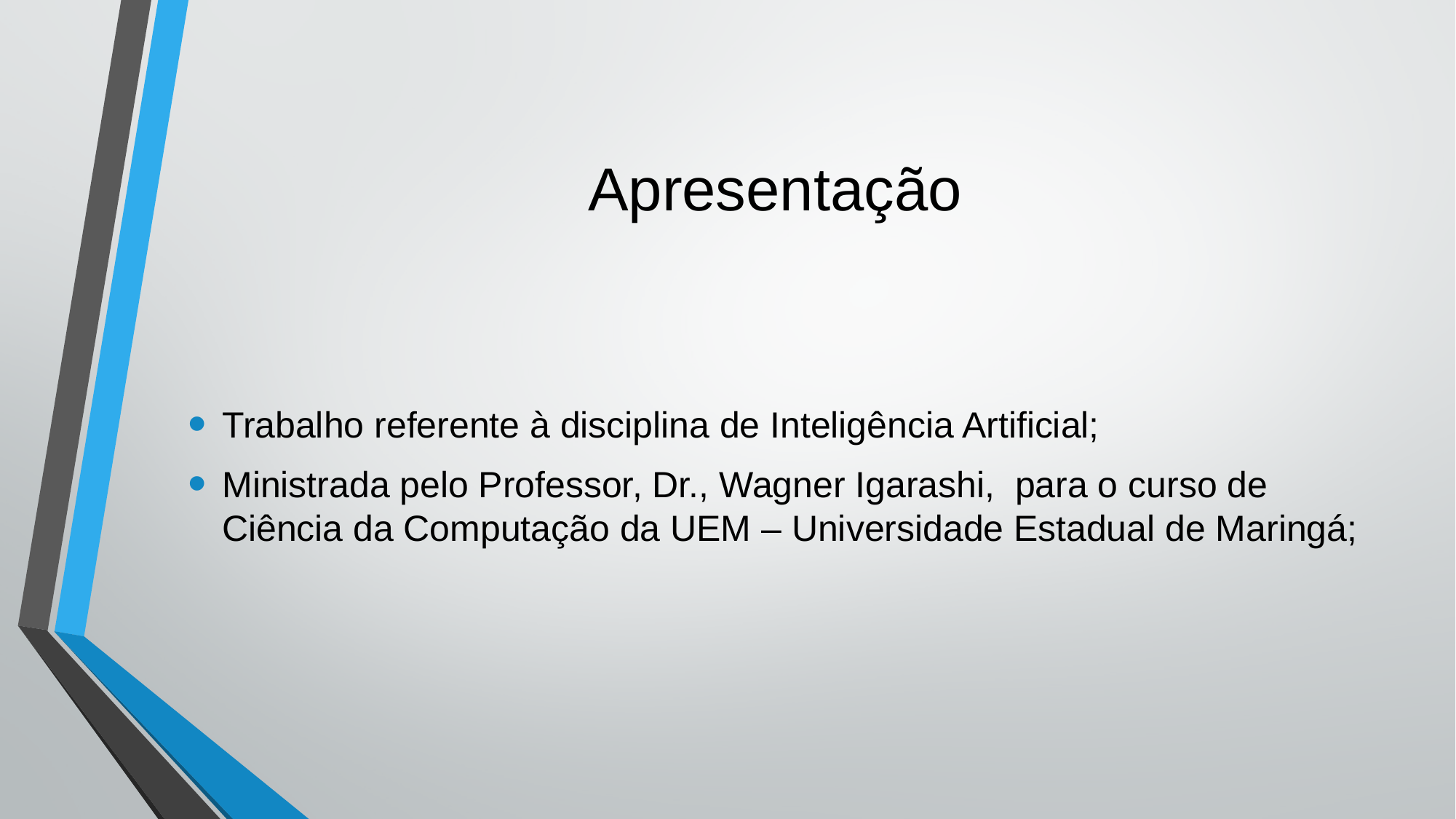

# Apresentação
Trabalho referente à disciplina de Inteligência Artificial;
Ministrada pelo Professor, Dr., Wagner Igarashi,  para o curso de Ciência da Computação da UEM – Universidade Estadual de Maringá;